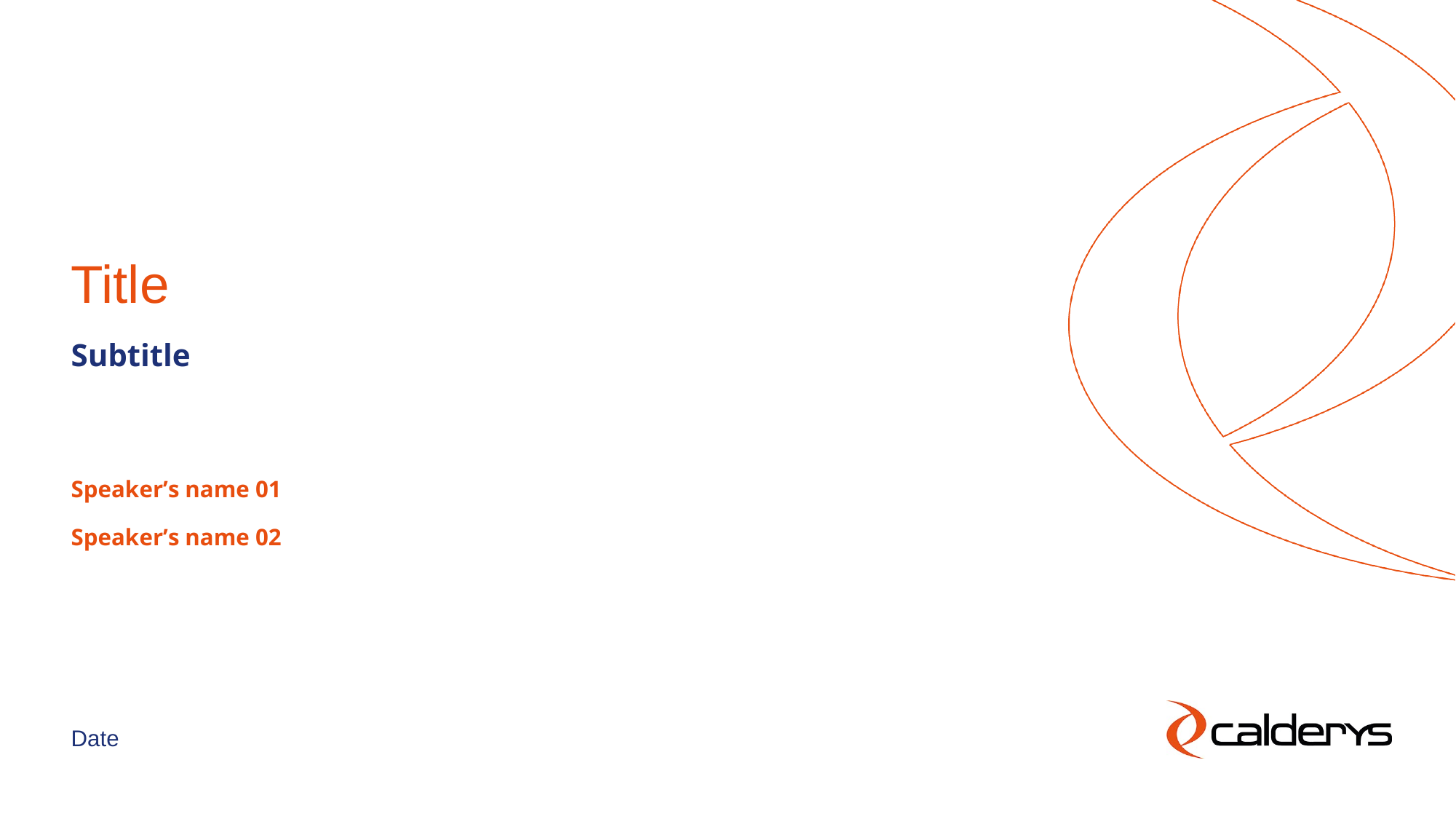

# Title
Subtitle
Speaker’s name 01
Speaker’s name 02

Date